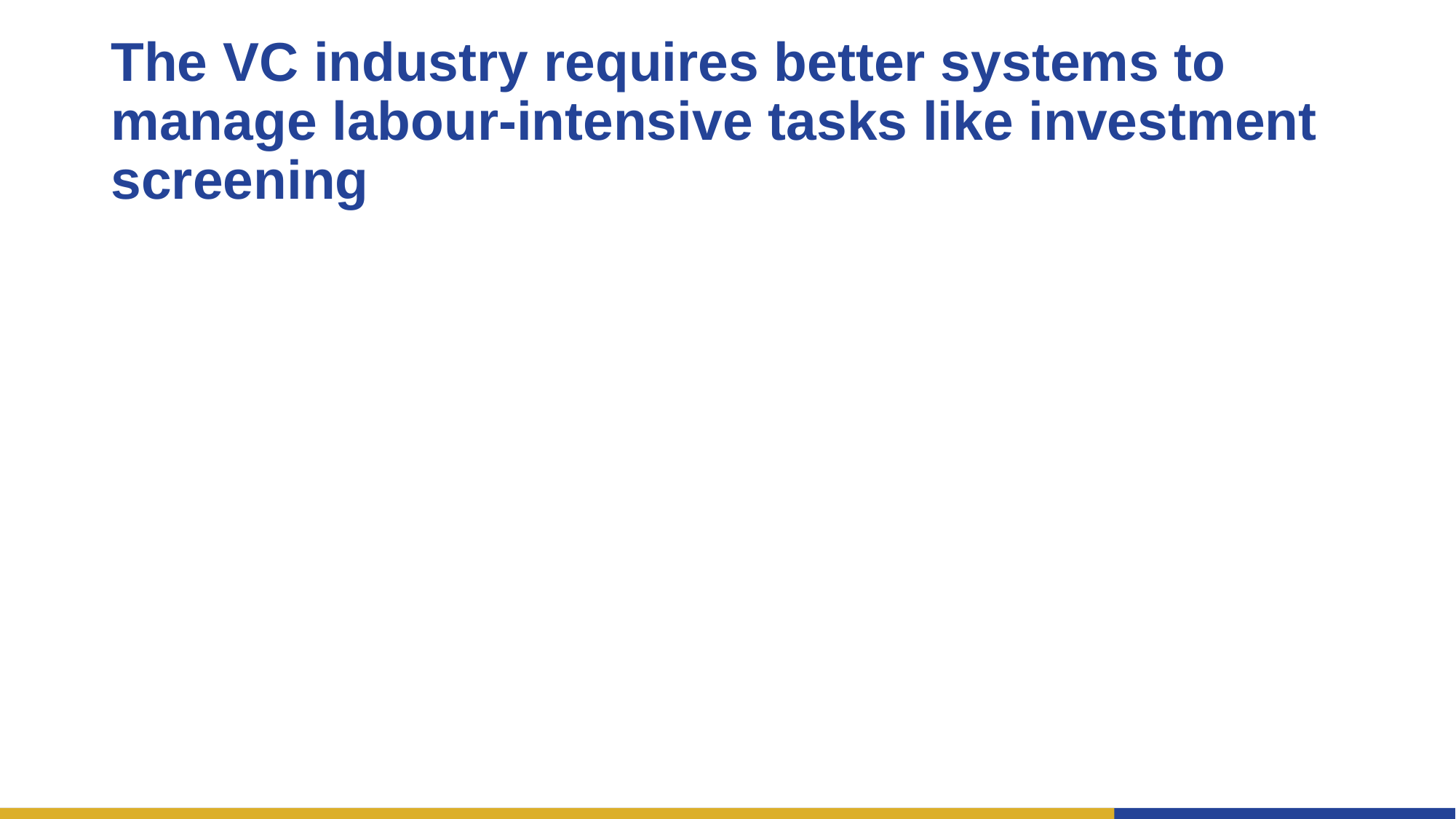

# The VC industry requires better systems to manage labour-intensive tasks like investment screening